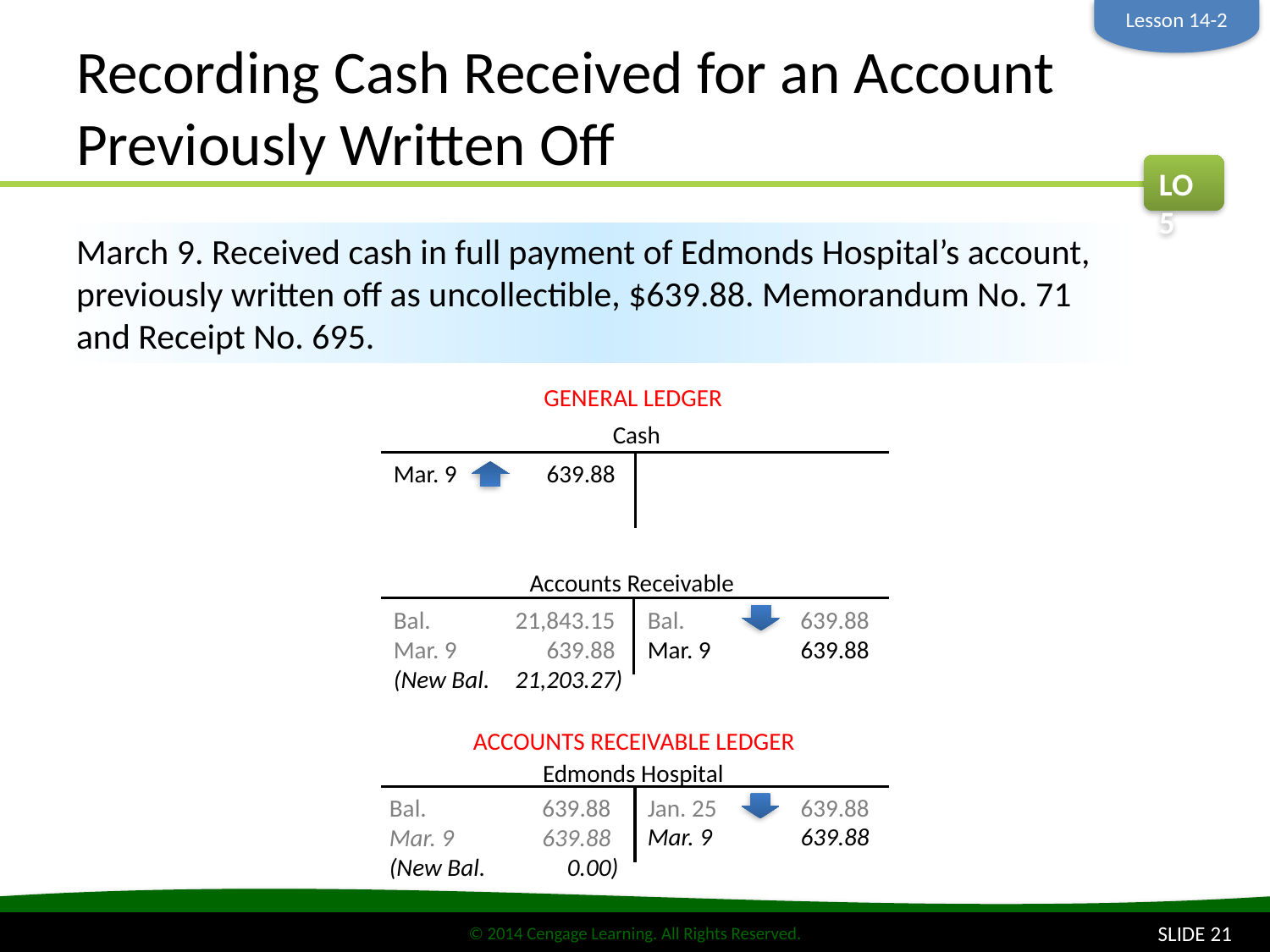

Lesson 14-2

# Recording Cash Received for an Account Previously Written Off
LO5
March 9. Received cash in full payment of Edmonds Hospital’s account, previously written off as uncollectible, $639.88. Memorandum No. 71 and Receipt No. 695.
GENERAL LEDGER
Cash

Mar. 9	639.88

Accounts Receivable
Bal. 	21,843.15
Mar. 9	639.88
(New Bal.	21,203.27)
Bal. 	 639.88
Mar. 9	639.88

ACCOUNTS RECEIVABLE LEDGER
Edmonds Hospital
Bal.	639.88
Mar. 9 	639.88
(New Bal.	0.00)
Jan. 25 	639.88
Mar. 9 	639.88

SLIDE 21